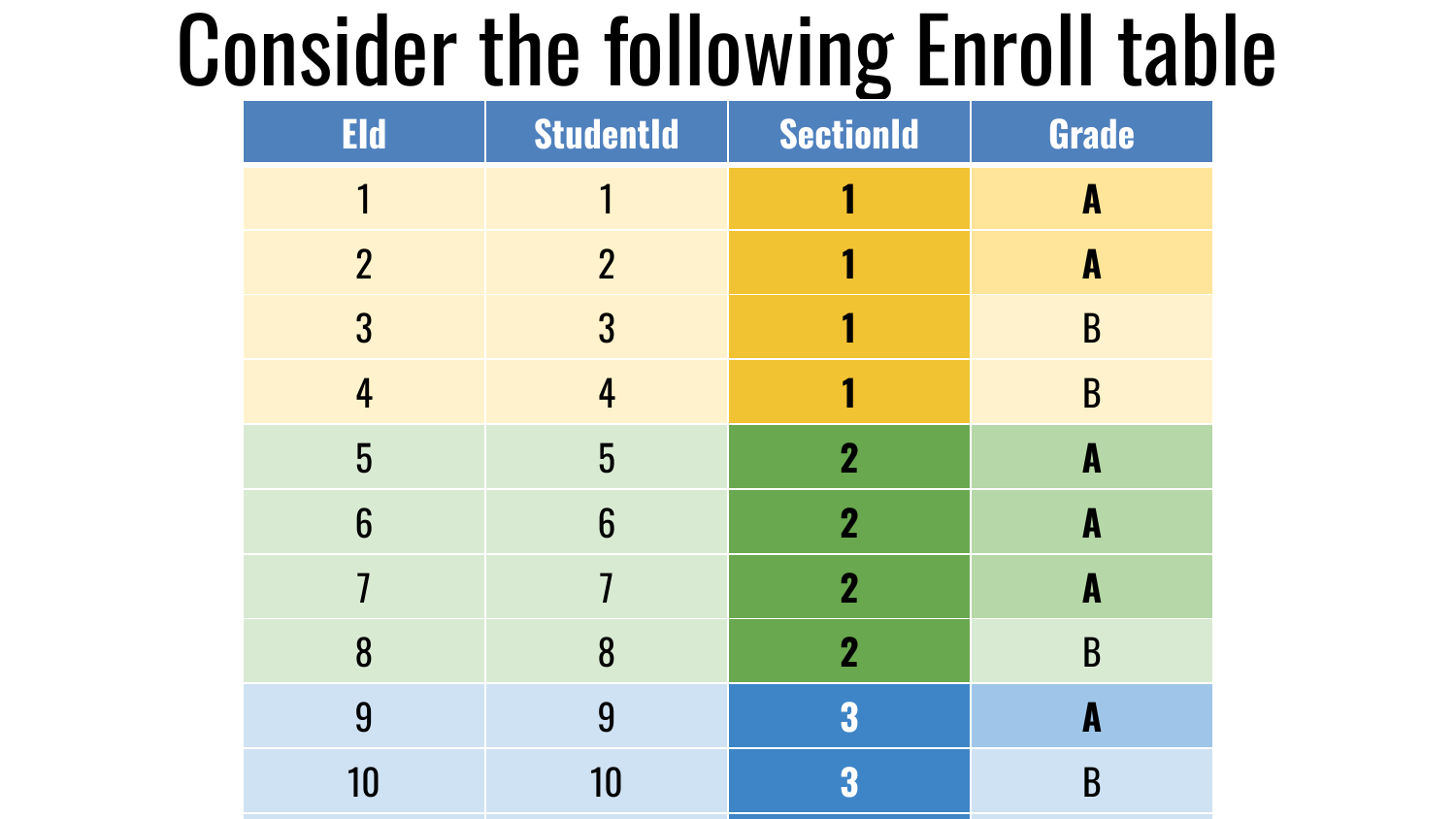

# Consider the following Enroll table
| EId | StudentId | SectionId | Grade |
| --- | --- | --- | --- |
| 1 | 1 | 1 | A |
| 2 | 2 | 1 | A |
| 3 | 3 | 1 | B |
| 4 | 4 | 1 | B |
| 5 | 5 | 2 | A |
| 6 | 6 | 2 | A |
| 7 | 7 | 2 | A |
| 8 | 8 | 2 | B |
| 9 | 9 | 3 | A |
| 10 | 10 | 3 | B |
| 11 | 11 | 3 | C |
| 12 | 12 | 3 | D |